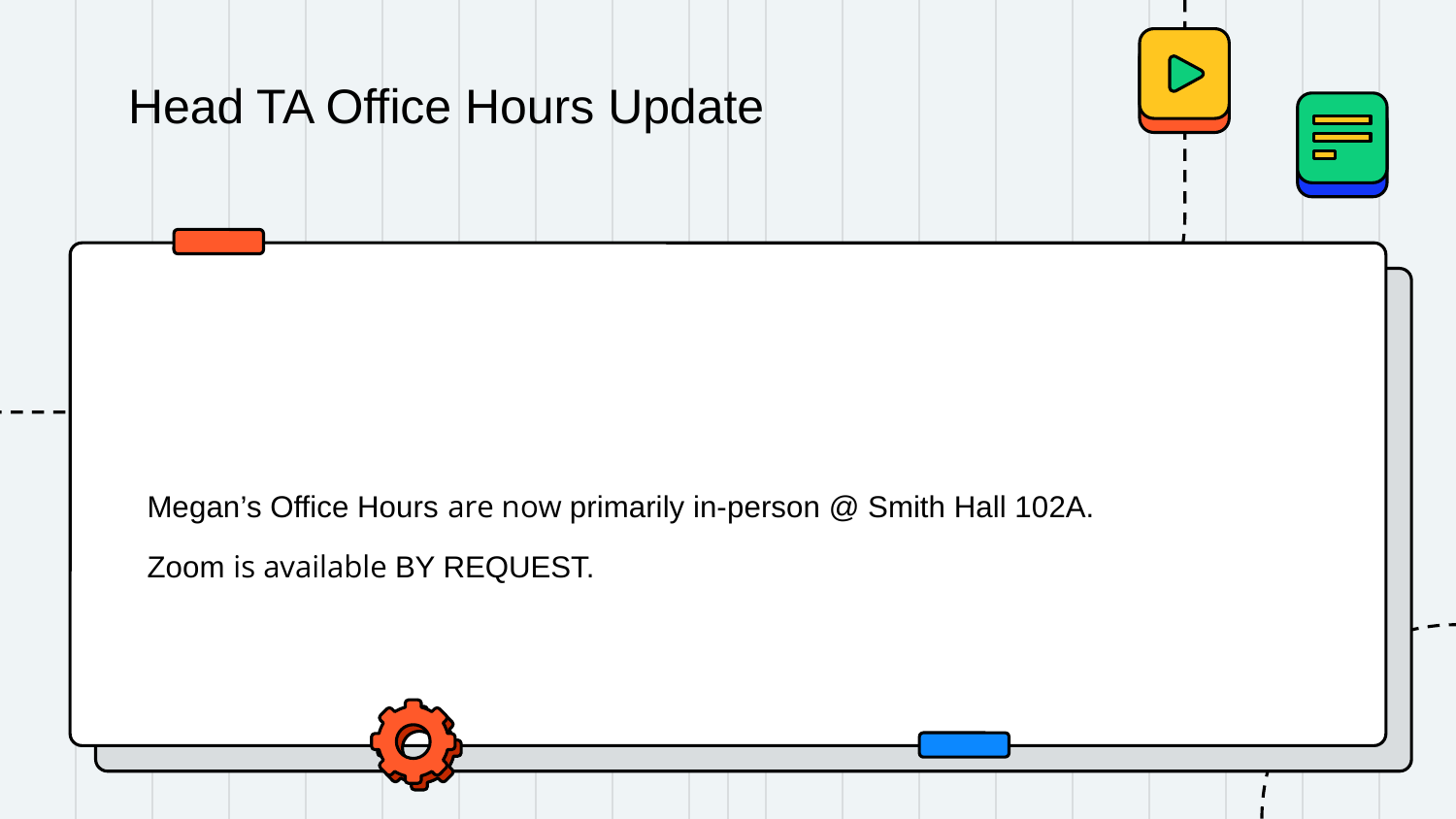

# Head TA Office Hours Update
Megan’s Office Hours are now primarily in-person @ Smith Hall 102A.
Zoom is available BY REQUEST.